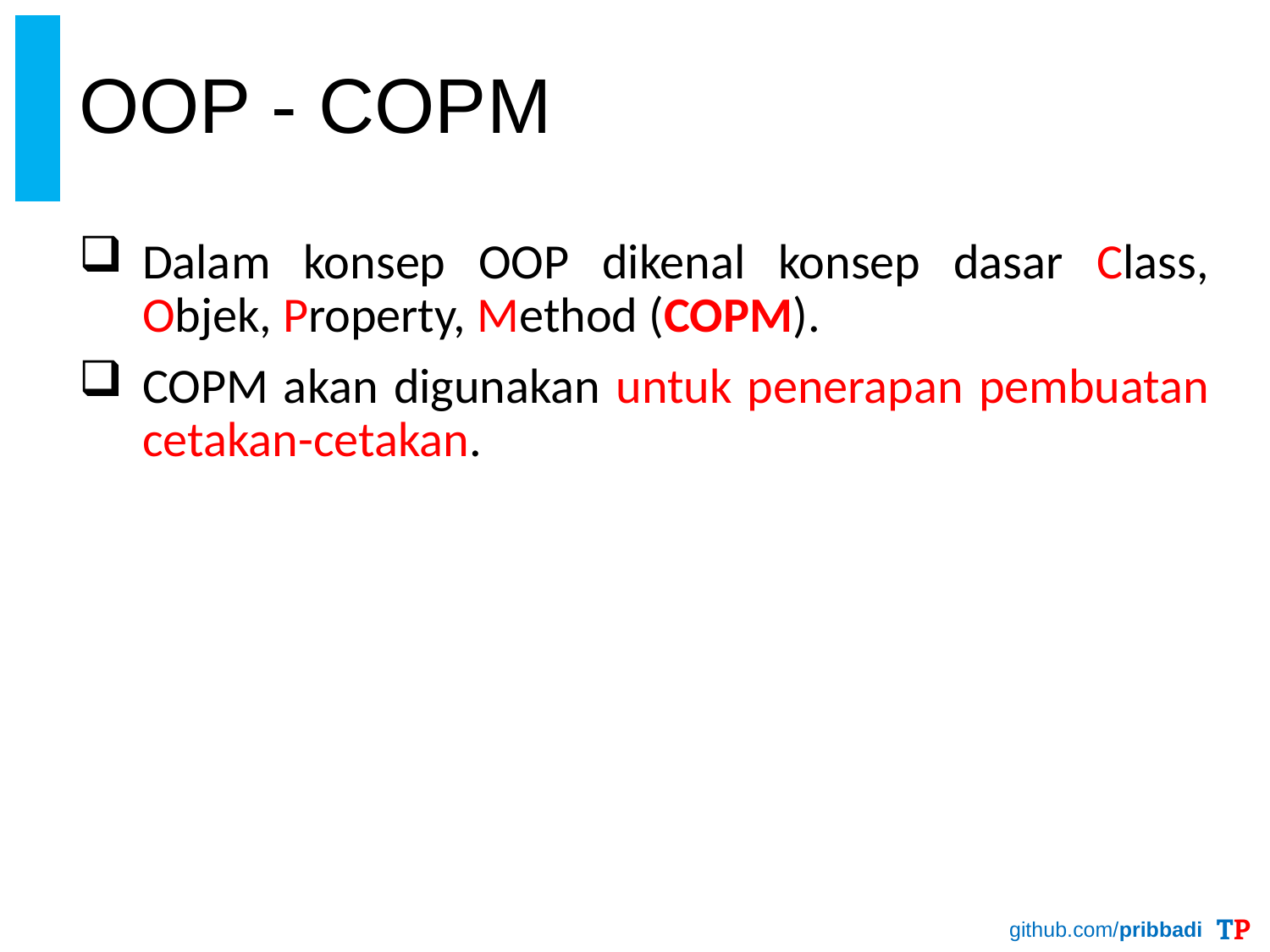

# OOP - COPM
Dalam konsep OOP dikenal konsep dasar Class, Objek, Property, Method (COPM).
COPM akan digunakan untuk penerapan pembuatan cetakan-cetakan.